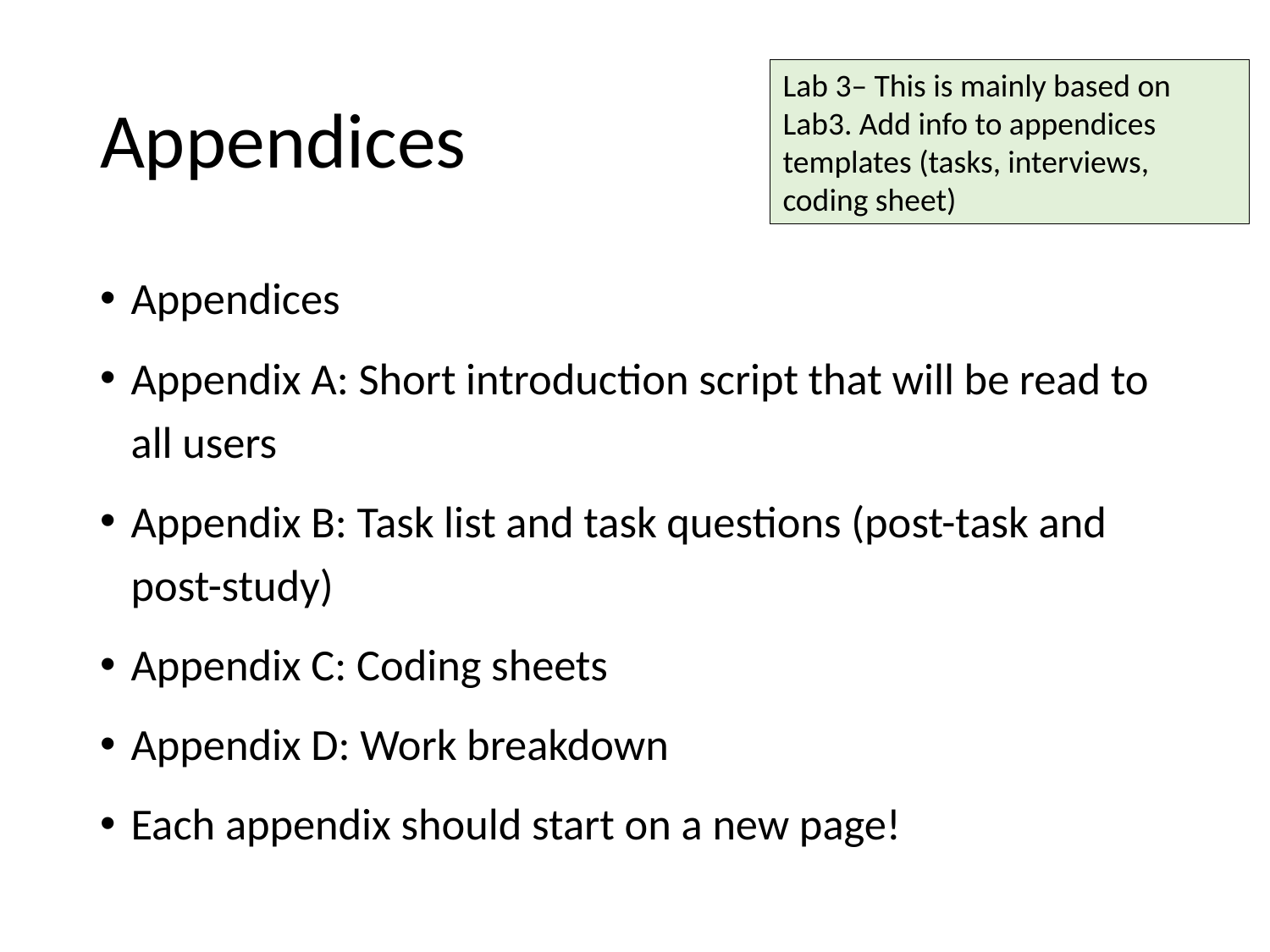

# Appendices
Lab 3– This is mainly based on Lab3. Add info to appendices templates (tasks, interviews, coding sheet)
Appendices
Appendix A: Short introduction script that will be read to all users
Appendix B: Task list and task questions (post-task and post-study)
Appendix C: Coding sheets
Appendix D: Work breakdown
Each appendix should start on a new page!